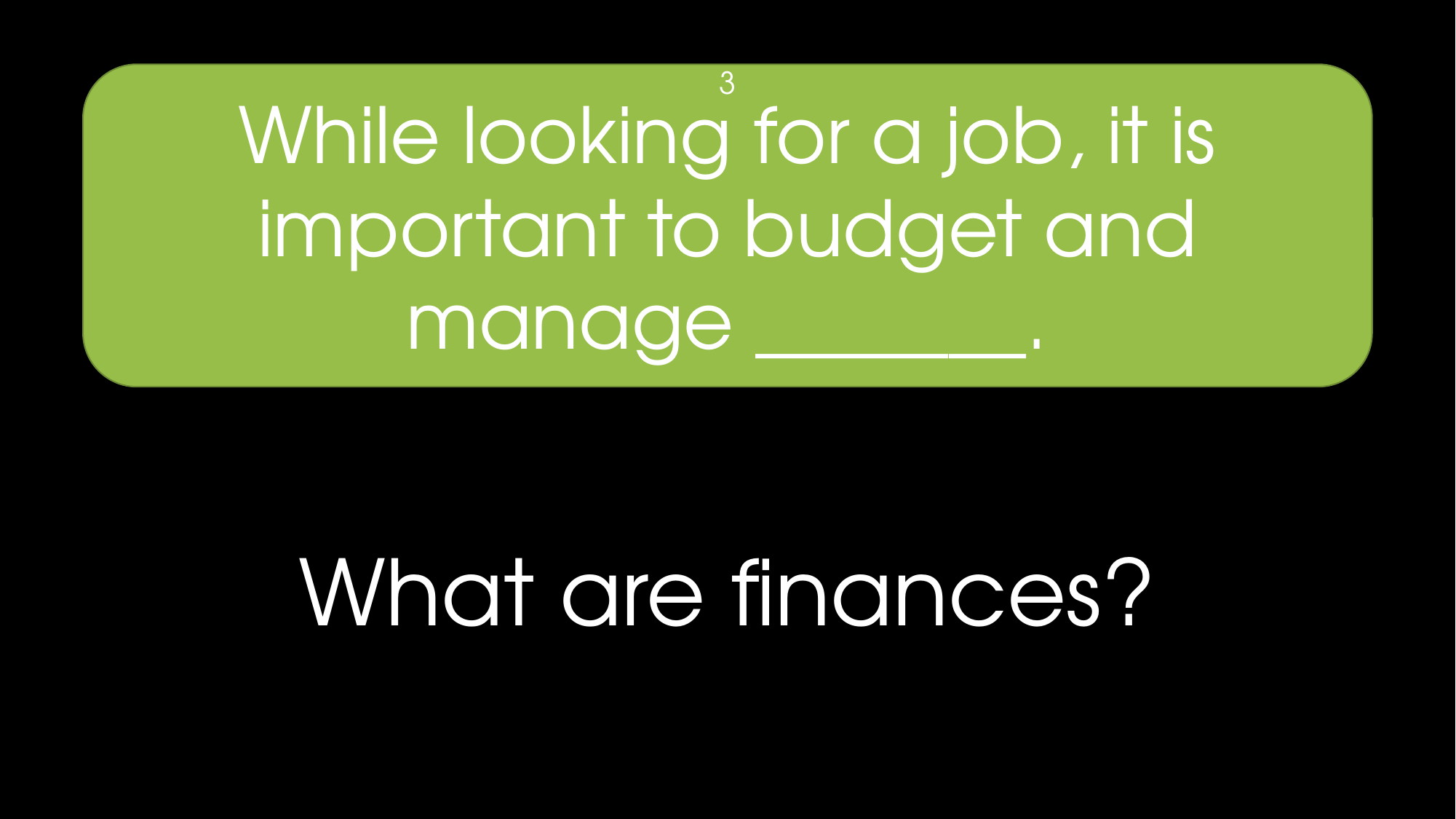

While looking for a job, it is important to budget and manage _______.
3
What are finances?